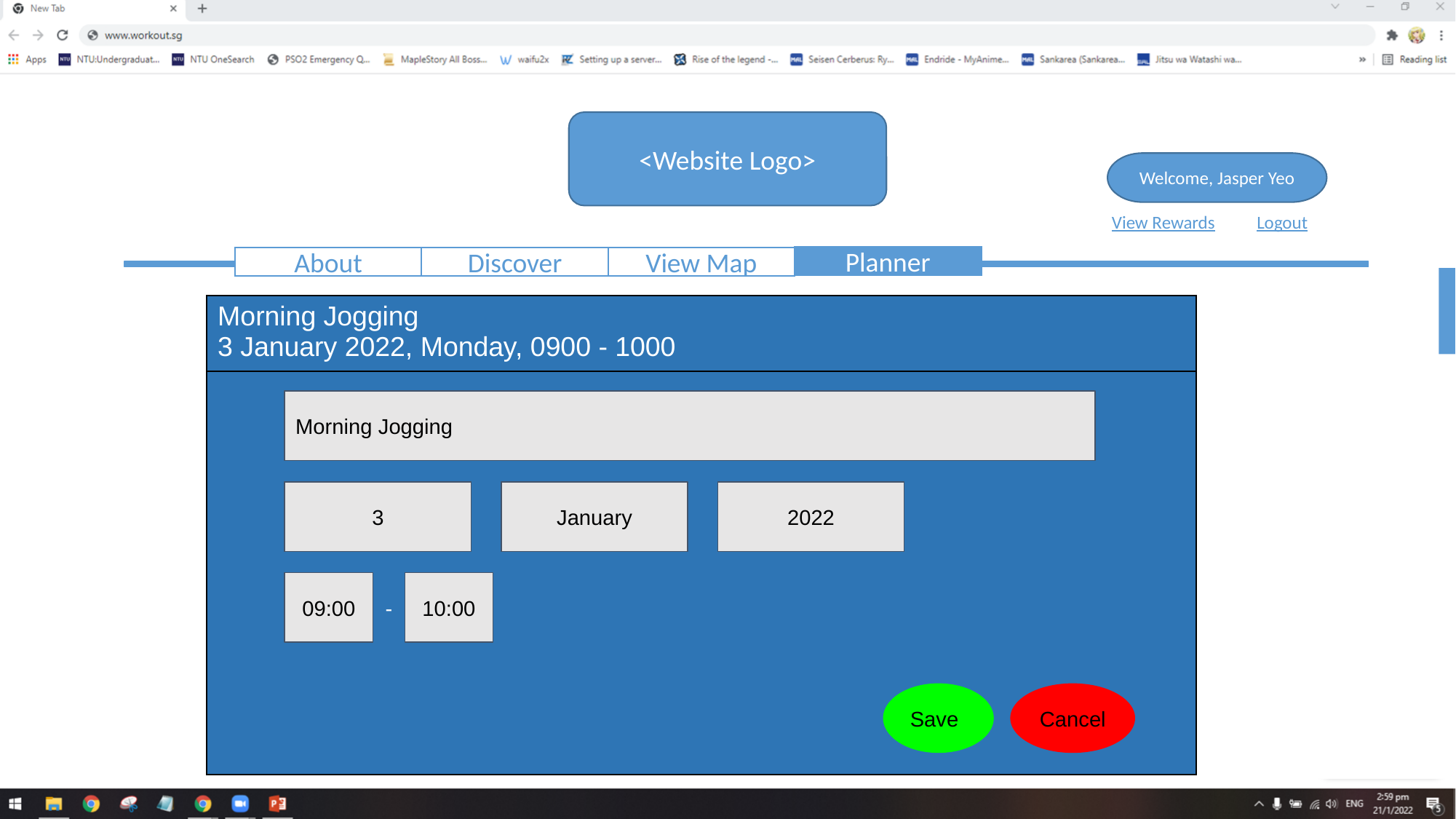

<Website Logo>
Welcome, Jasper Yeo
Logout
View Rewards
Planner
View Map
About
Discover

| Morning Jogging 3 January 2022, Monday, 0900 - 1000 |  |  |  |  |  |  |
| --- | --- | --- | --- | --- | --- | --- |
|  |  |  |  |  |  |  |
|  |  |  |  |  |  |  |
|  |  |  |  |  |  |  |
|  |  |  |  |  |  |  |
|  |  |  |  |  |  |  |
|  |  |  |  |  |  |  |
|  |  |  |  |  |  |  |
Morning Jogging
3
January
2022
09:00
-
10:00
Save
Cancel